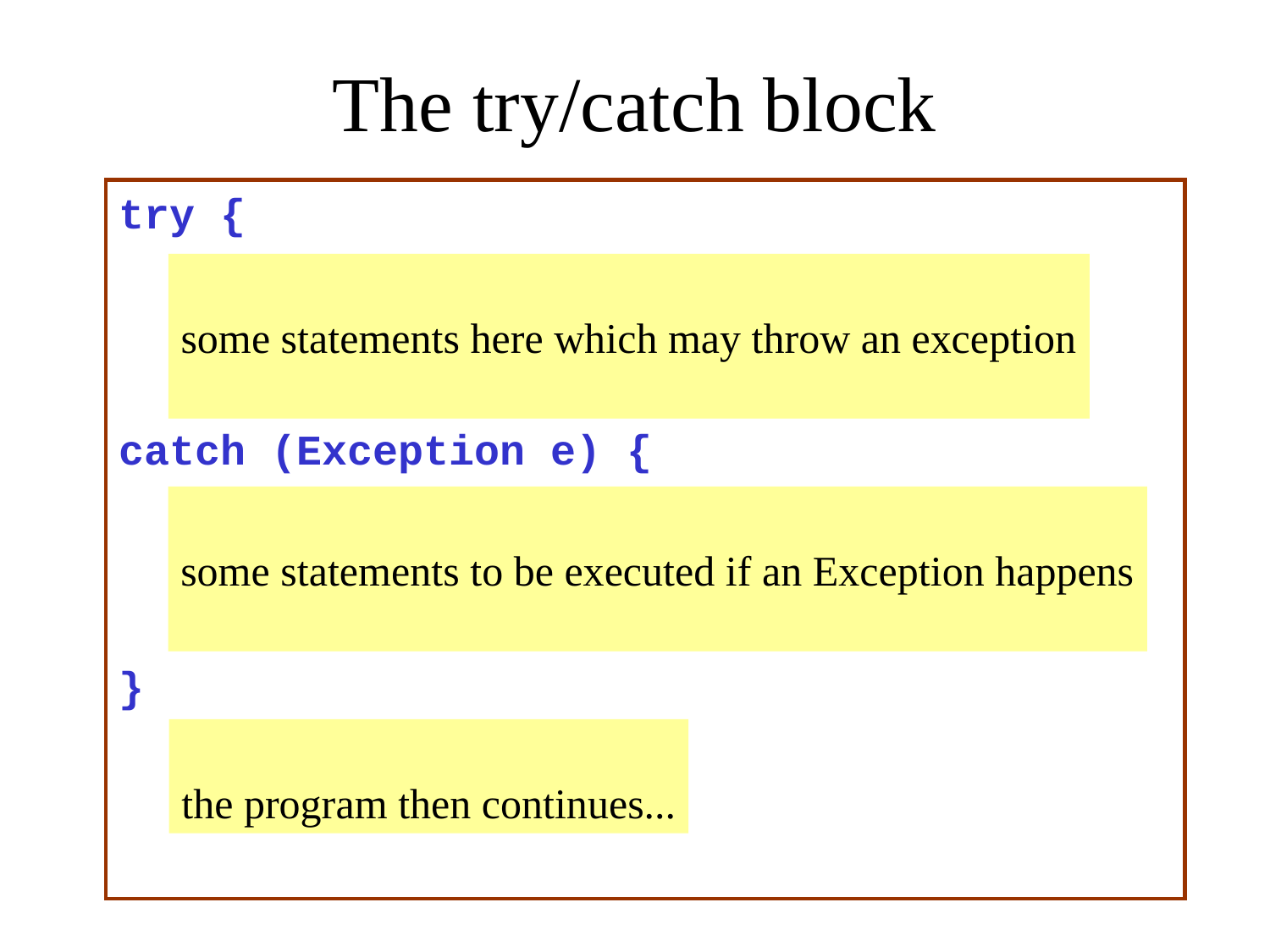

# The try/catch block
try {

catch (Exception e) {

}

some statements here which may throw an exception

some statements to be executed if an Exception happens

the program then continues...